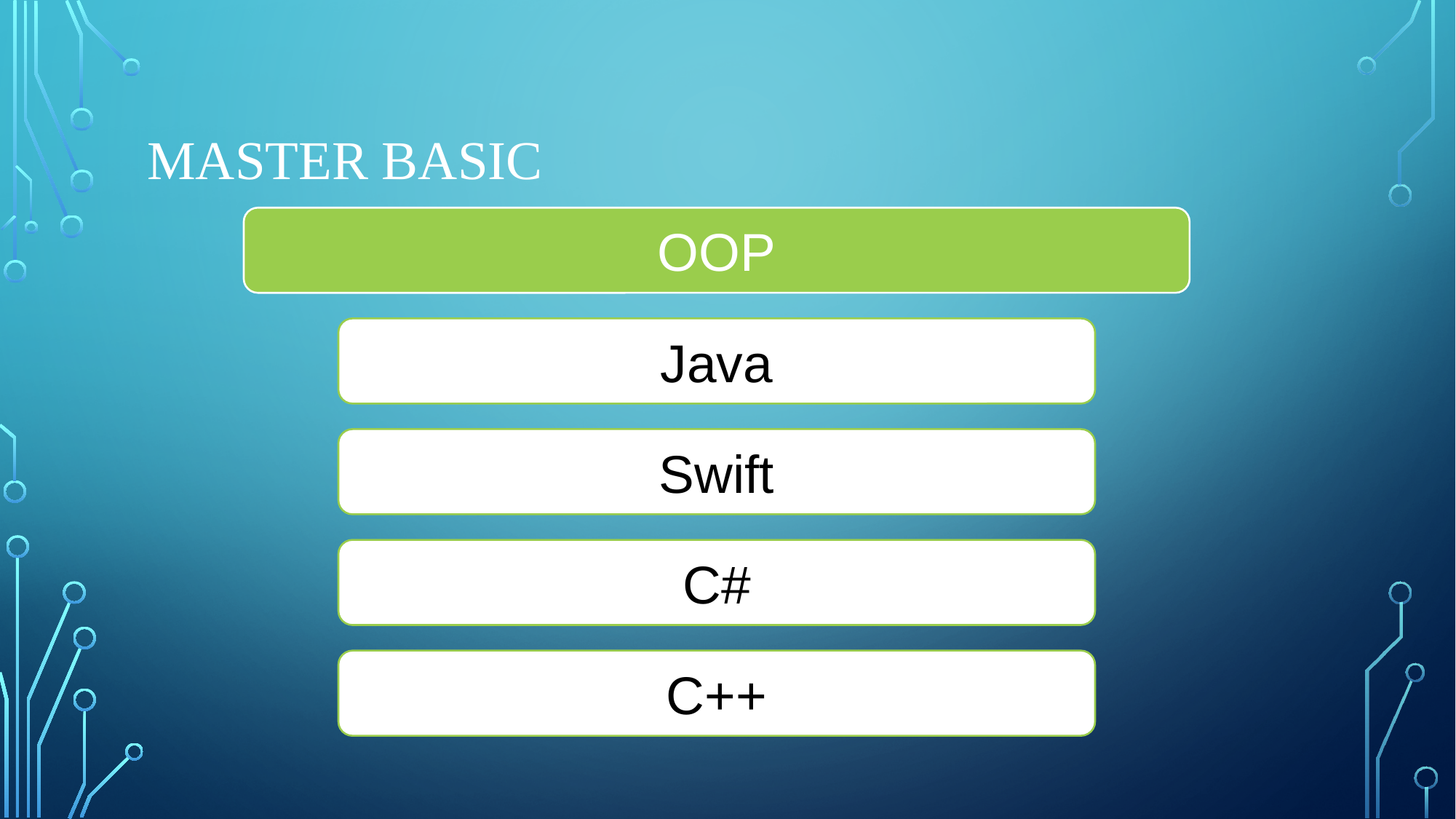

# Master basic
OOP
Java
Swift
C++
C#